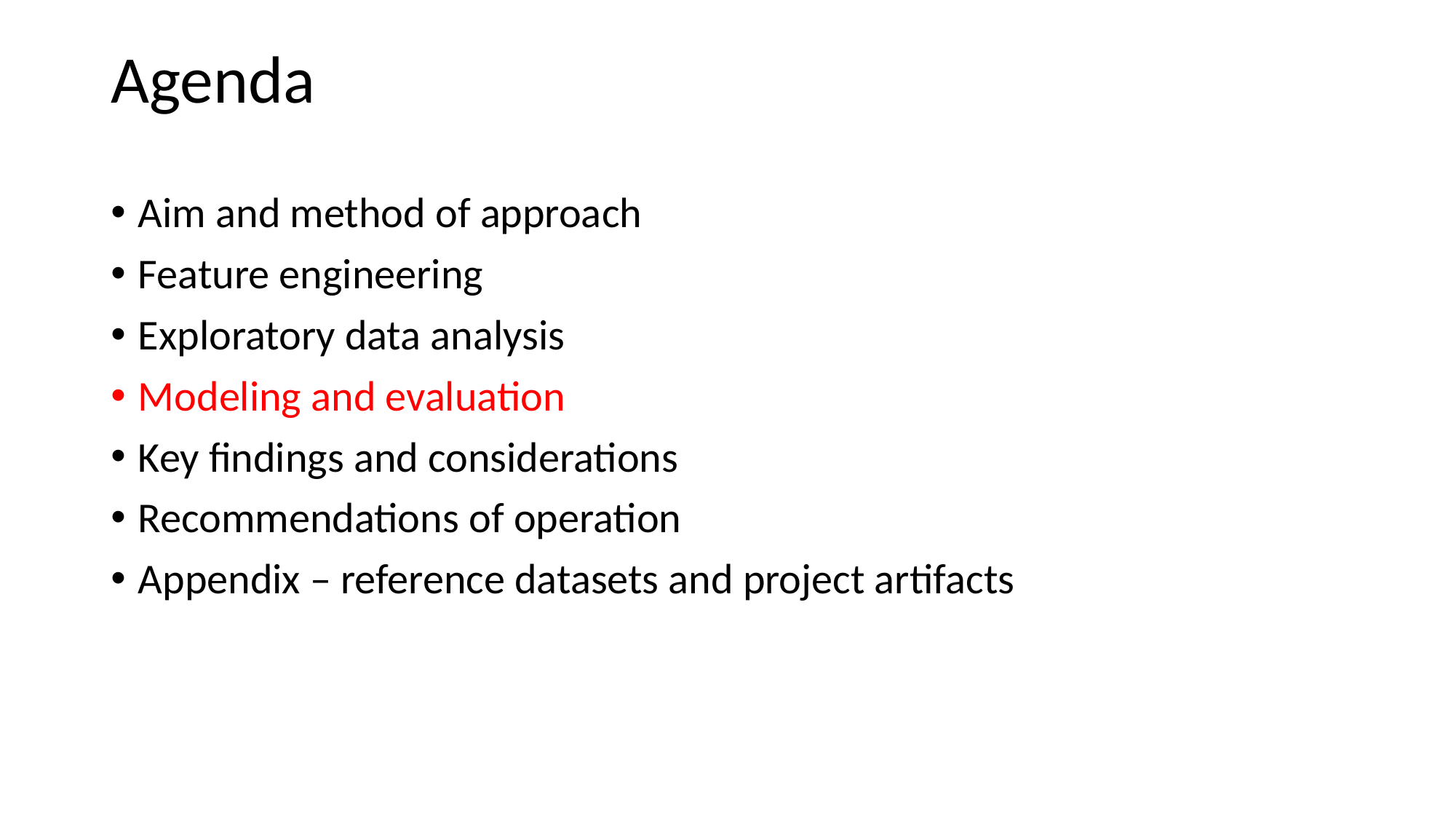

# Agenda
Aim and method of approach
Feature engineering
Exploratory data analysis
Modeling and evaluation
Key findings and considerations
Recommendations of operation
Appendix – reference datasets and project artifacts